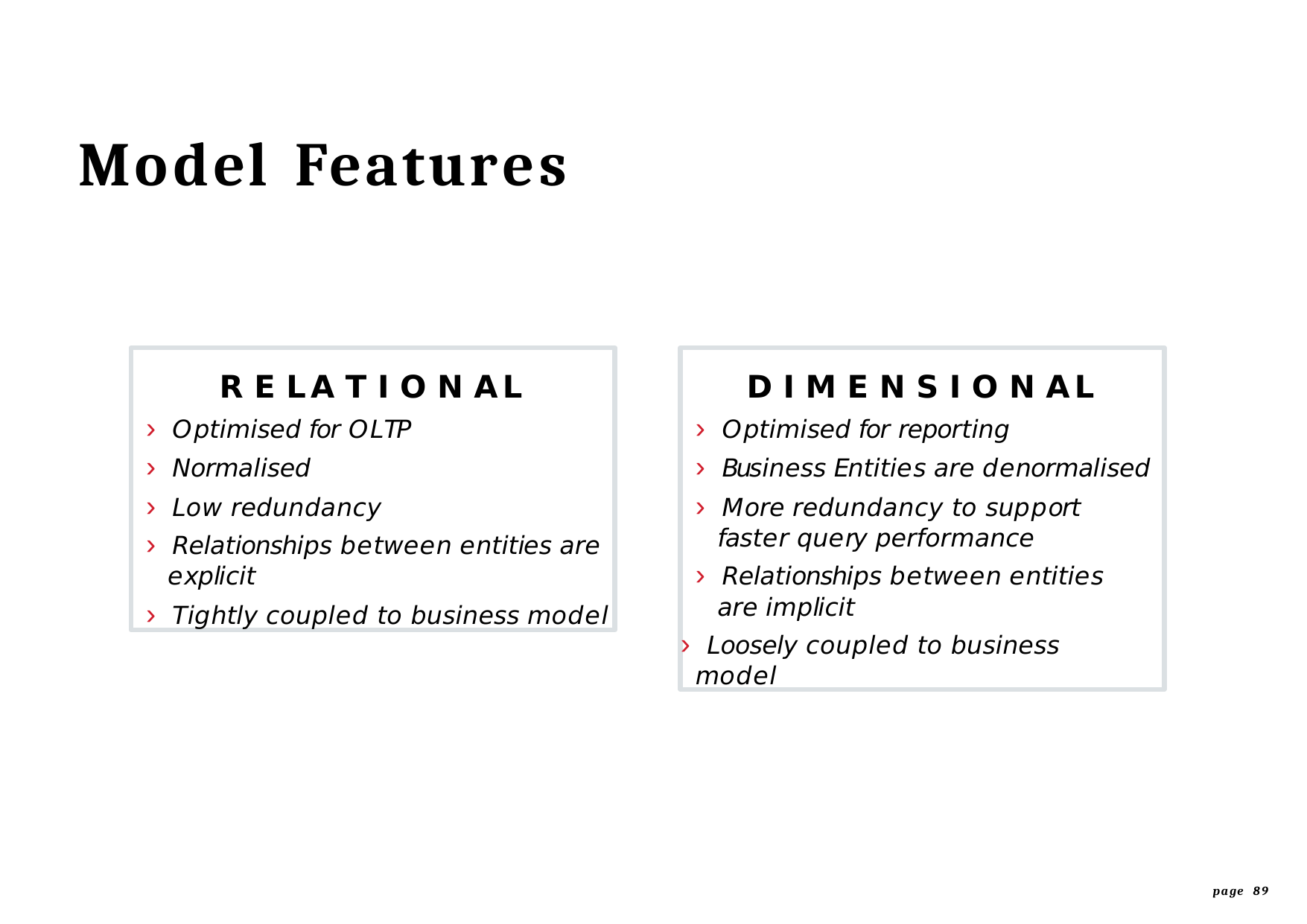

# Model	Features
R E L A T I O N A L
›  Optimised for OLTP
›  Normalised
›  Low redundancy
›  Relationships between entities are
explicit
›  Tightly coupled to business model
D I M E N S I O N A L
›  Optimised for reporting
›  Business Entities are denormalised
›  More redundancy to support faster query performance
›  Relationships between entities are implicit
›  Loosely coupled to business model
page   89